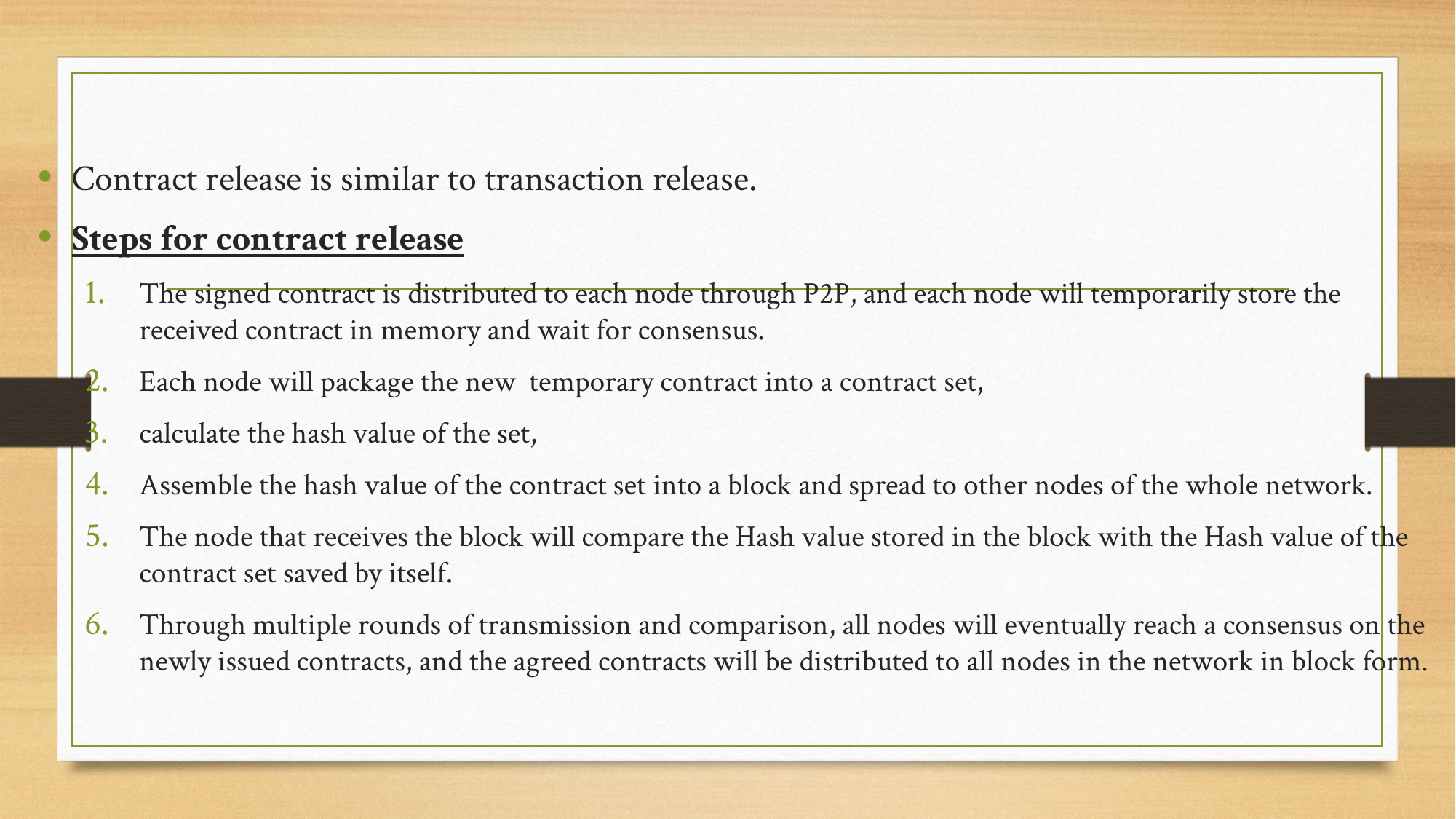

#
Contract release is similar to transaction release.
Steps for contract release
The signed contract is distributed to each node through P2P, and each node will temporarily store the received contract in memory and wait for consensus.
Each node will package the new  temporary contract into a contract set,
calculate the hash value of the set,
Assemble the hash value of the contract set into a block and spread to other nodes of the whole network.
The node that receives the block will compare the Hash value stored in the block with the Hash value of the contract set saved by itself.
Through multiple rounds of transmission and comparison, all nodes will eventually reach a consensus on the newly issued contracts, and the agreed contracts will be distributed to all nodes in the network in block form.